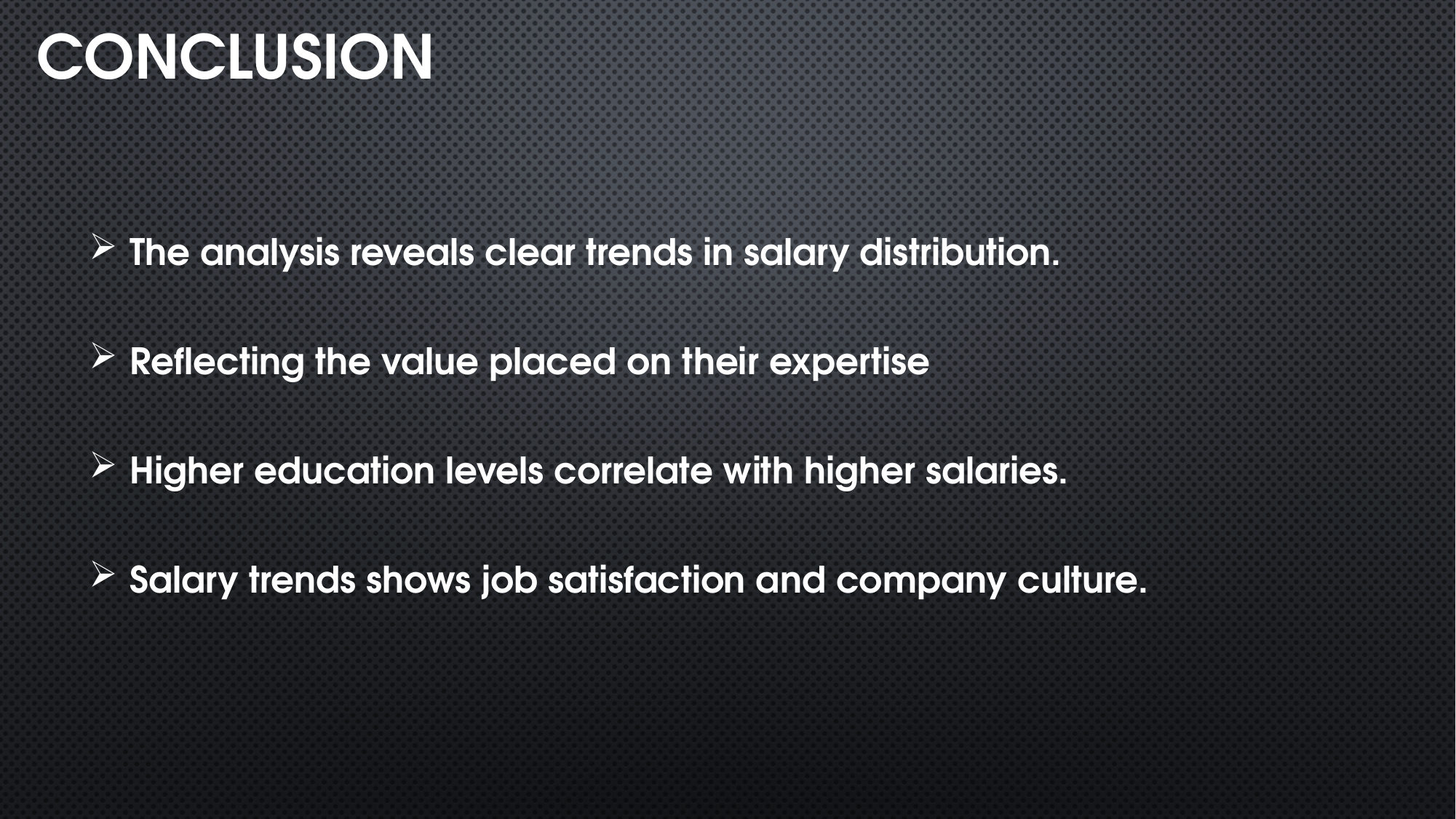

# CONCLUSION
The analysis reveals clear trends in salary distribution.
Reflecting the value placed on their expertise
Higher education levels correlate with higher salaries.
Salary trends shows job satisfaction and company culture.